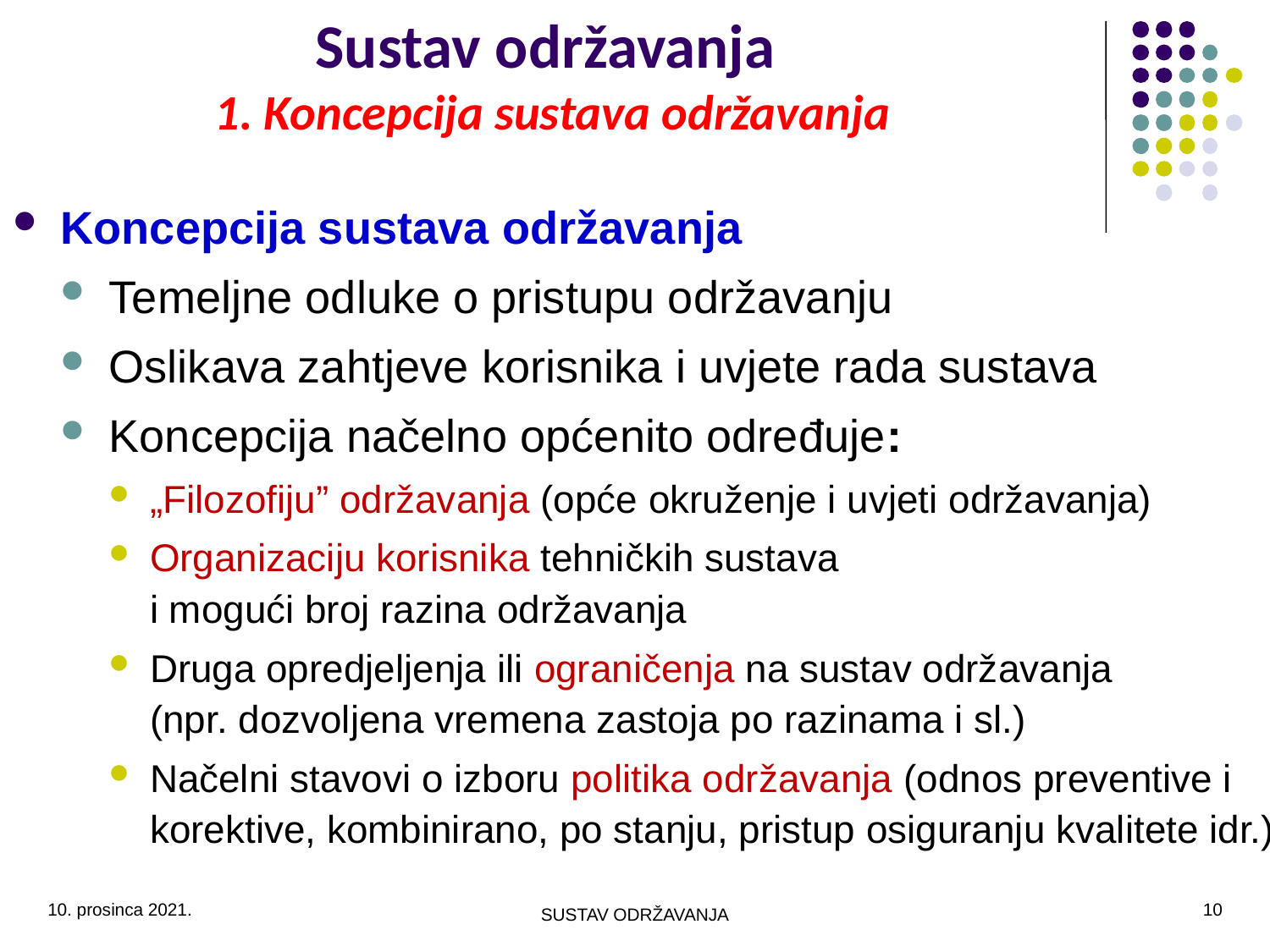

# Sustav održavanja 1. Koncepcija sustava održavanja
Koncepcija sustava održavanja
Temeljne odluke o pristupu održavanju
Oslikava zahtjeve korisnika i uvjete rada sustava
Koncepcija načelno općenito određuje:
„Filozofiju” održavanja (opće okruženje i uvjeti održavanja)
Organizaciju korisnika tehničkih sustava
i mogući broj razina održavanja
Druga opredjeljenja ili ograničenja na sustav održavanja
(npr. dozvoljena vremena zastoja po razinama i sl.)
Načelni stavovi o izboru politika održavanja (odnos preventive i korektive, kombinirano, po stanju, pristup osiguranju kvalitete idr.)
10. prosinca 2021.
10
SUSTAV ODRŽAVANJA